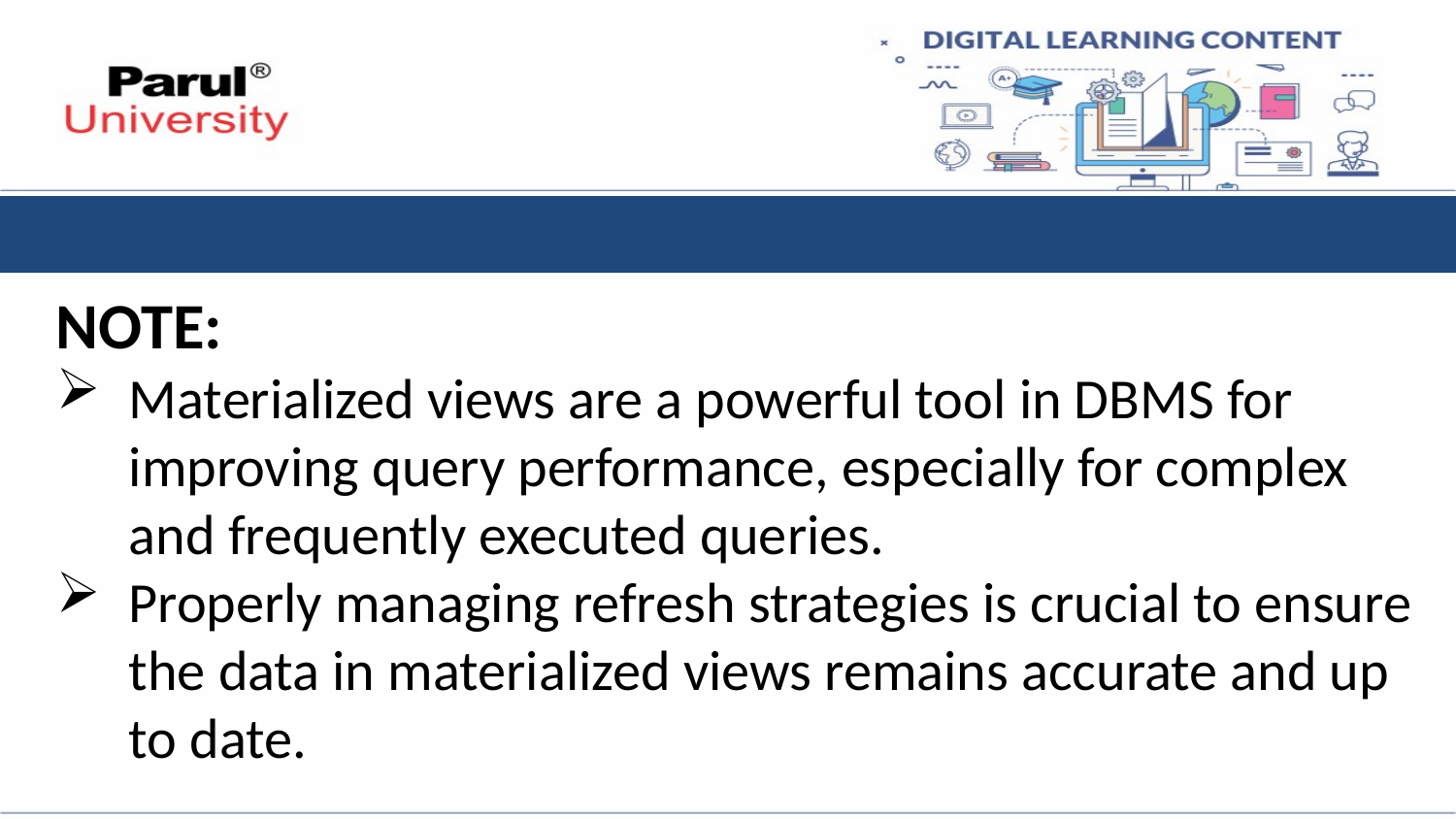

NOTE:
Materialized views are a powerful tool in DBMS for improving query performance, especially for complex and frequently executed queries.
Properly managing refresh strategies is crucial to ensure the data in materialized views remains accurate and up to date.